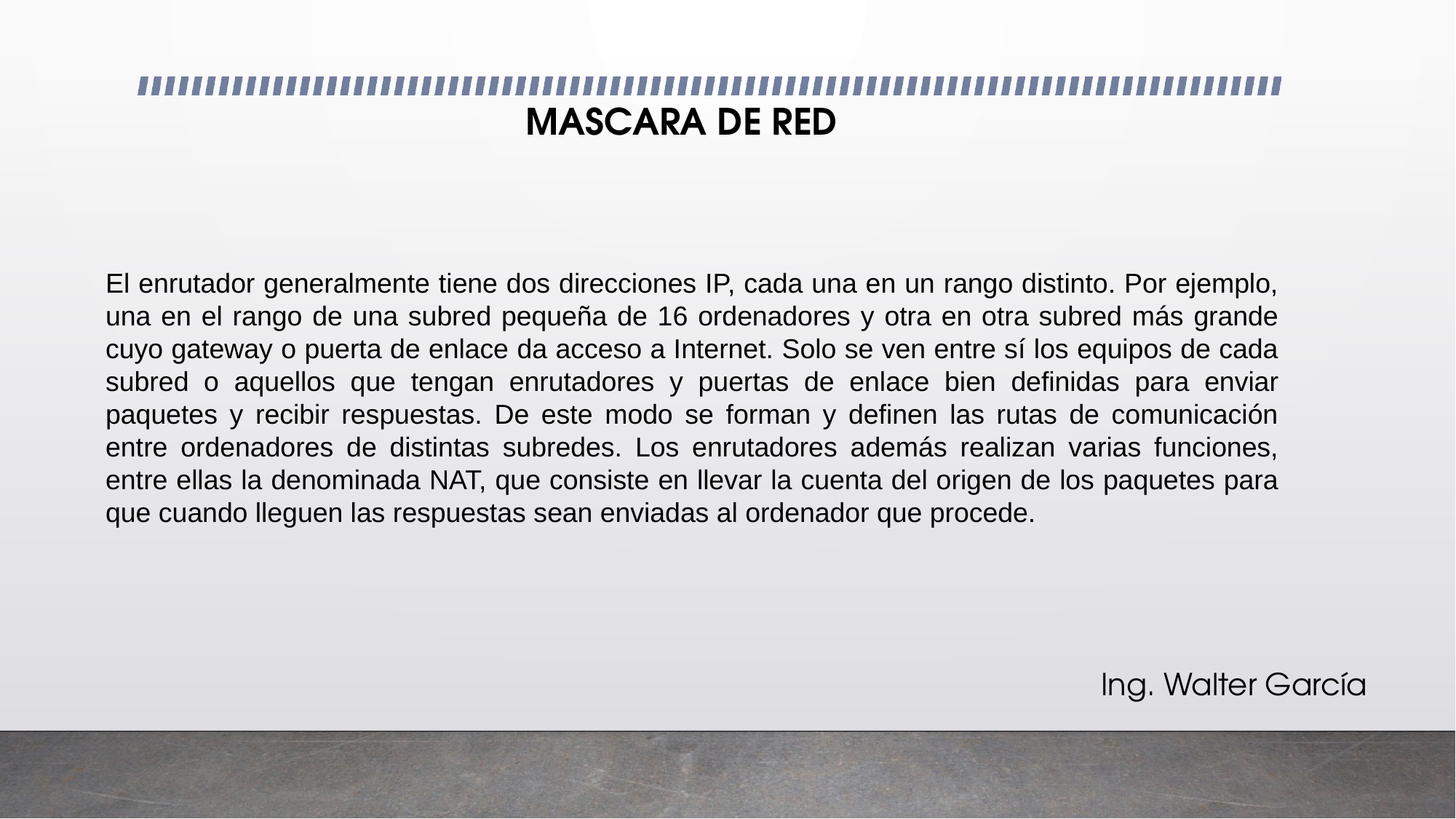

Mascara de red
El enrutador generalmente tiene dos direcciones IP, cada una en un rango distinto. Por ejemplo, una en el rango de una subred pequeña de 16 ordenadores y otra en otra subred más grande cuyo gateway o puerta de enlace da acceso a Internet. Solo se ven entre sí los equipos de cada subred o aquellos que tengan enrutadores y puertas de enlace bien definidas para enviar paquetes y recibir respuestas. De este modo se forman y definen las rutas de comunicación entre ordenadores de distintas subredes. Los enrutadores además realizan varias funciones, entre ellas la denominada NAT, que consiste en llevar la cuenta del origen de los paquetes para que cuando lleguen las respuestas sean enviadas al ordenador que procede.
Ing. Walter García